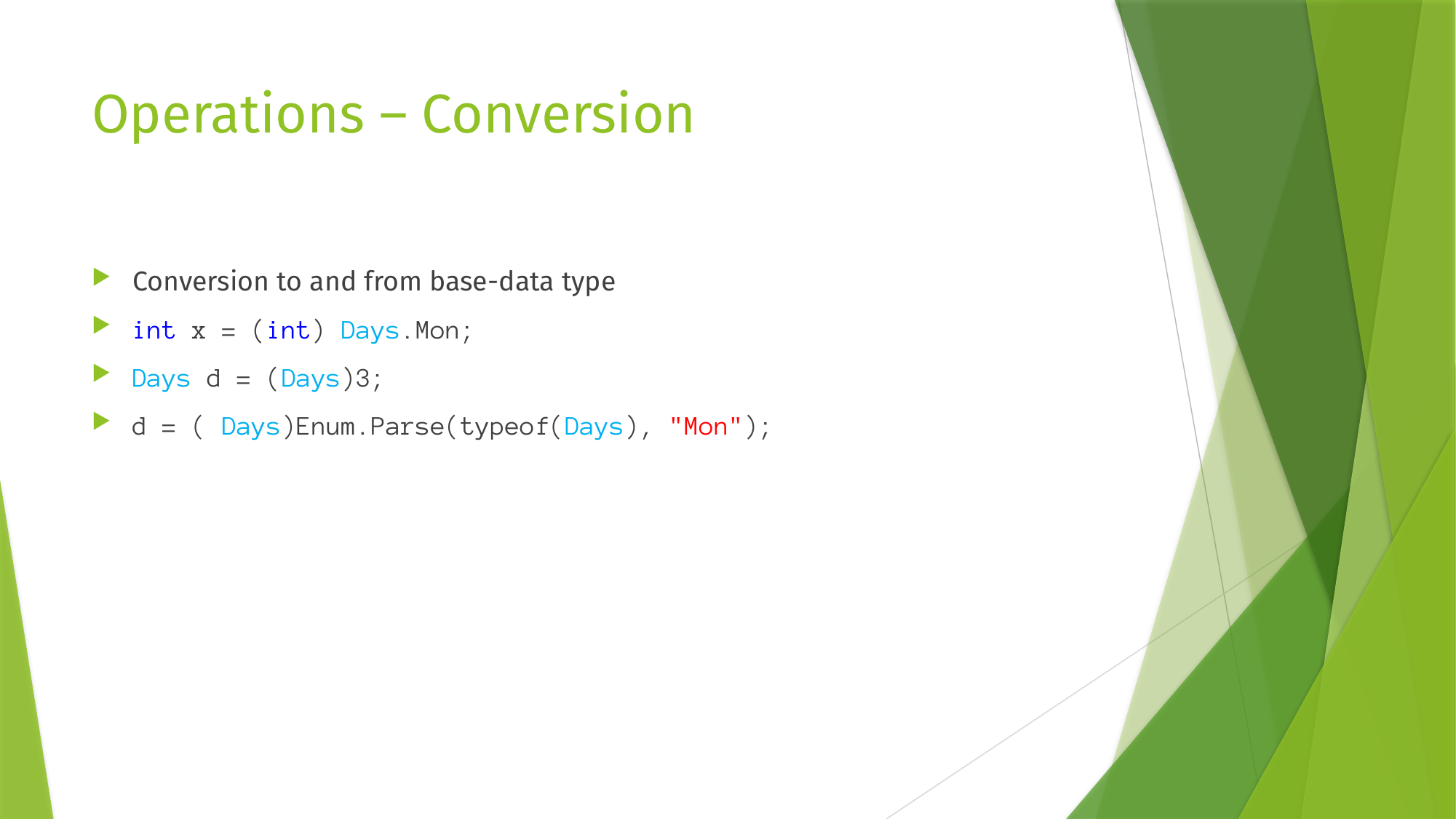

# Operations – Conversion
Conversion to and from base-data type
int x = (int) Days.Mon;
Days d = (Days)3;
d = ( Days)Enum.Parse(typeof(Days), "Mon");